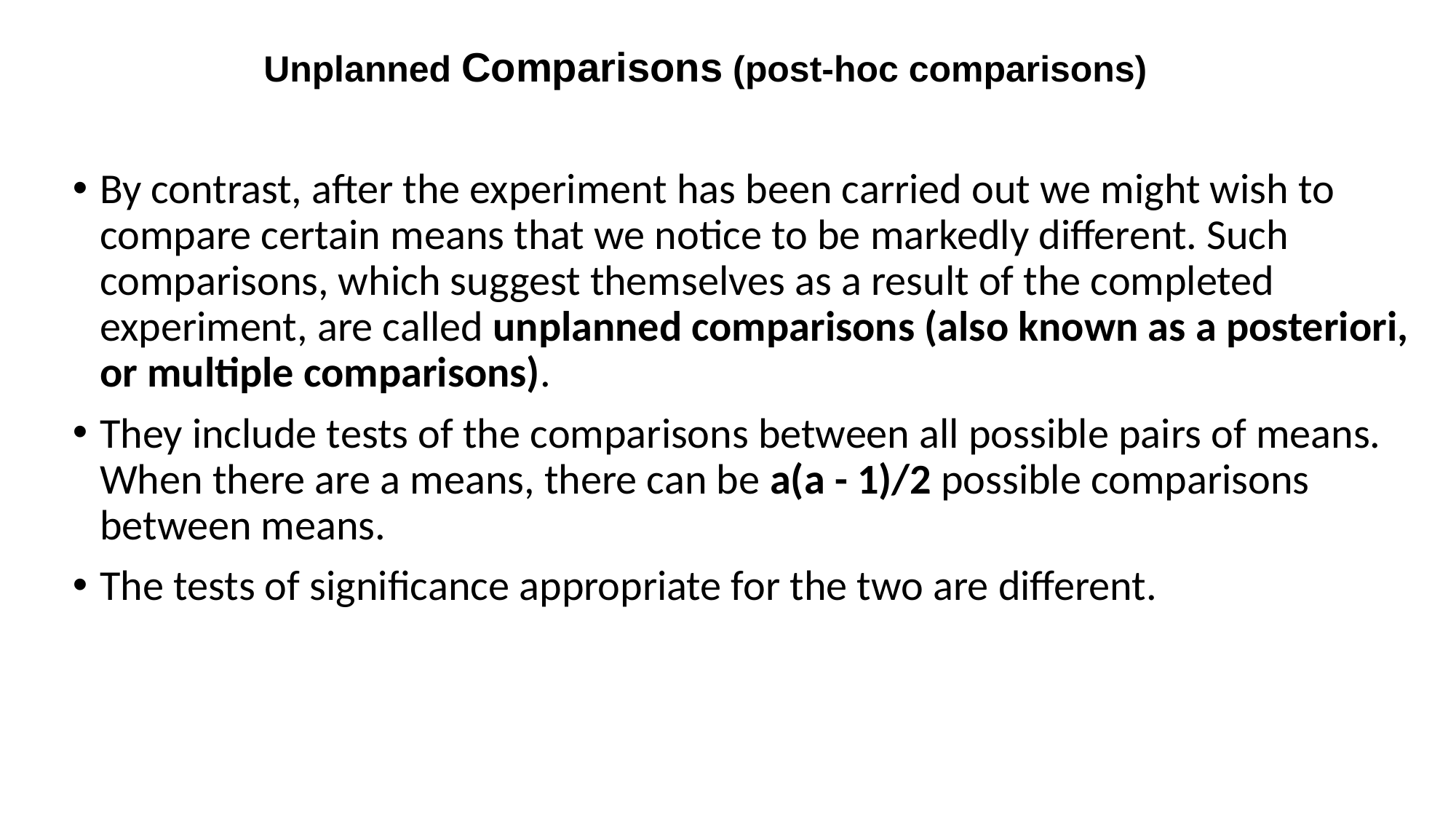

# Unplanned Comparisons (post-hoc comparisons)
By contrast, after the experiment has been carried out we might wish to compare certain means that we notice to be markedly different. Such comparisons, which suggest themselves as a result of the completed experiment, are called unplanned comparisons (also known as a posteriori, or multiple comparisons).
They include tests of the comparisons between all possible pairs of means. When there are a means, there can be a(a - 1)/2 possible comparisons between means.
The tests of significance appropriate for the two are different.